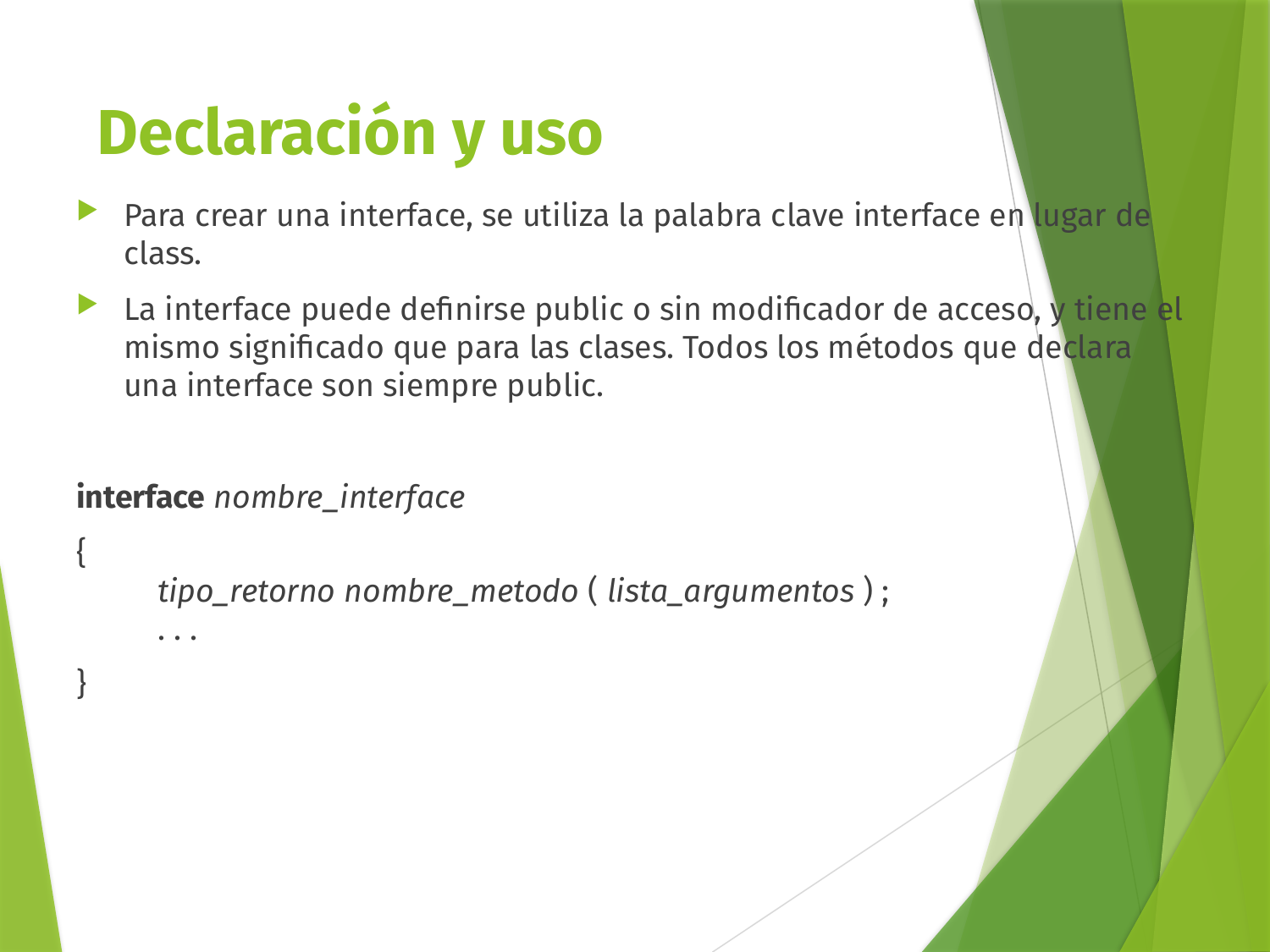

# Declaración y uso
Para crear una interface, se utiliza la palabra clave interface en lugar de class.
La interface puede definirse public o sin modificador de acceso, y tiene el mismo significado que para las clases. Todos los métodos que declara una interface son siempre public.

interface nombre_interface
{
    tipo_retorno nombre_metodo ( lista_argumentos ) ;
    . . .
}